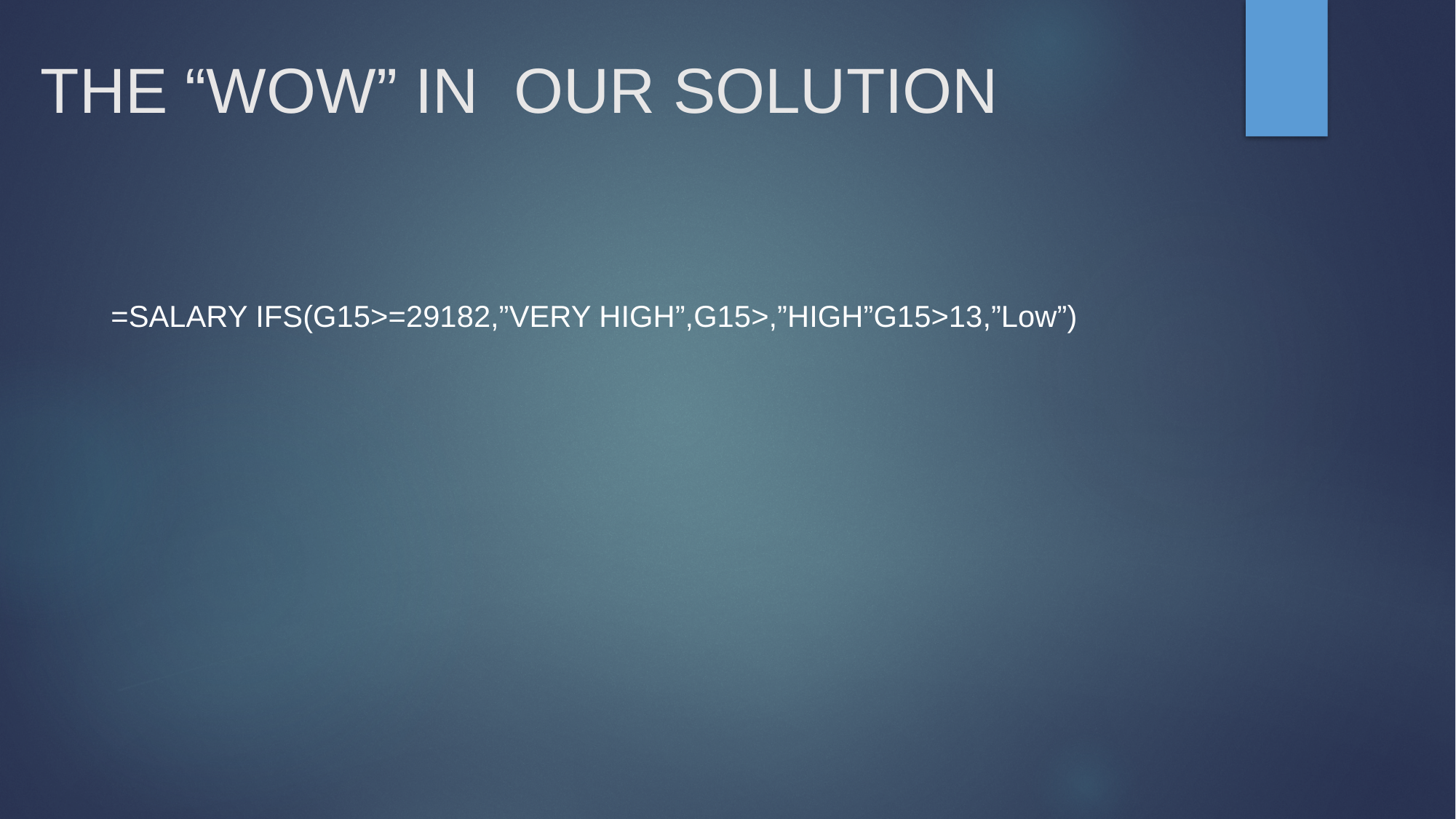

# THE “WOW” IN  OUR SOLUTION
=SALARY IFS(G15>=29182,”VERY HIGH”,G15>,”HIGH”G15>13,”Low”)